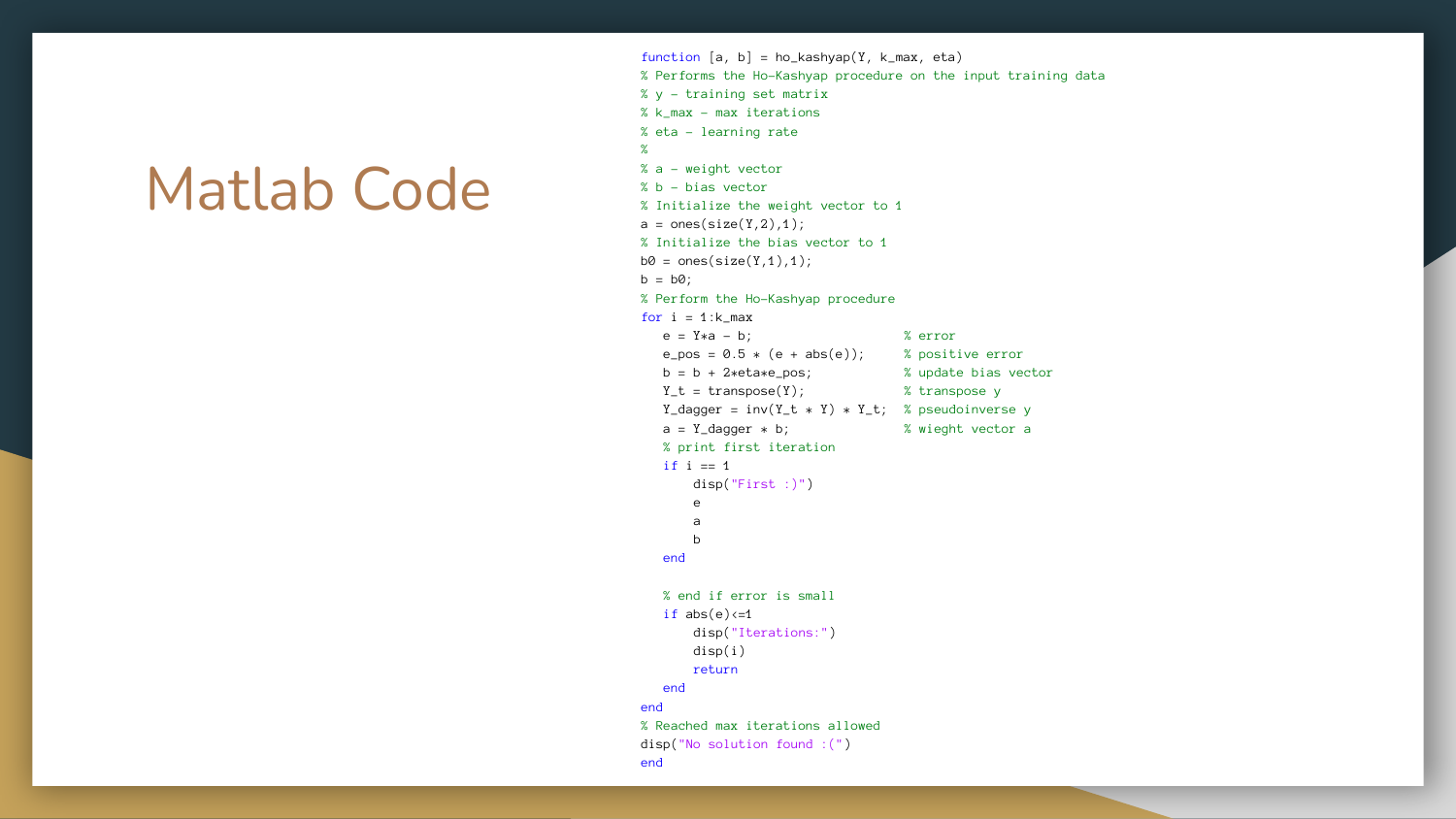

function [a, b] = ho_kashyap(Y, k_max, eta)
% Performs the Ho-Kashyap procedure on the input training data
% y - training set matrix
% k_max - max iterations
% eta - learning rate
%
% a - weight vector
% b - bias vector
% Initialize the weight vector to 1
a = ones(size(Y,2),1);
% Initialize the bias vector to 1
b0 = ones(size(Y,1),1);
b = b0;
% Perform the Ho-Kashyap procedure
for i = 1:k_max
   e = Y*a - b;                    % error
   e_pos = 0.5 * (e + abs(e));     % positive error
   b = b + 2*eta*e_pos;            % update bias vector
   Y_t = transpose(Y);             % transpose y
   Y_dagger = inv(Y_t * Y) * Y_t;  % pseudoinverse y
   a = Y_dagger * b;               % wieght vector a
   % print first iteration
   if i == 1
       disp("First :)")
       e
       a
       b
   end

   % end if error is small
   if abs(e)<=1
       disp("Iterations:")
       disp(i)
       return
   end
end
% Reached max iterations allowed
disp("No solution found :(")
end

# Matlab Code